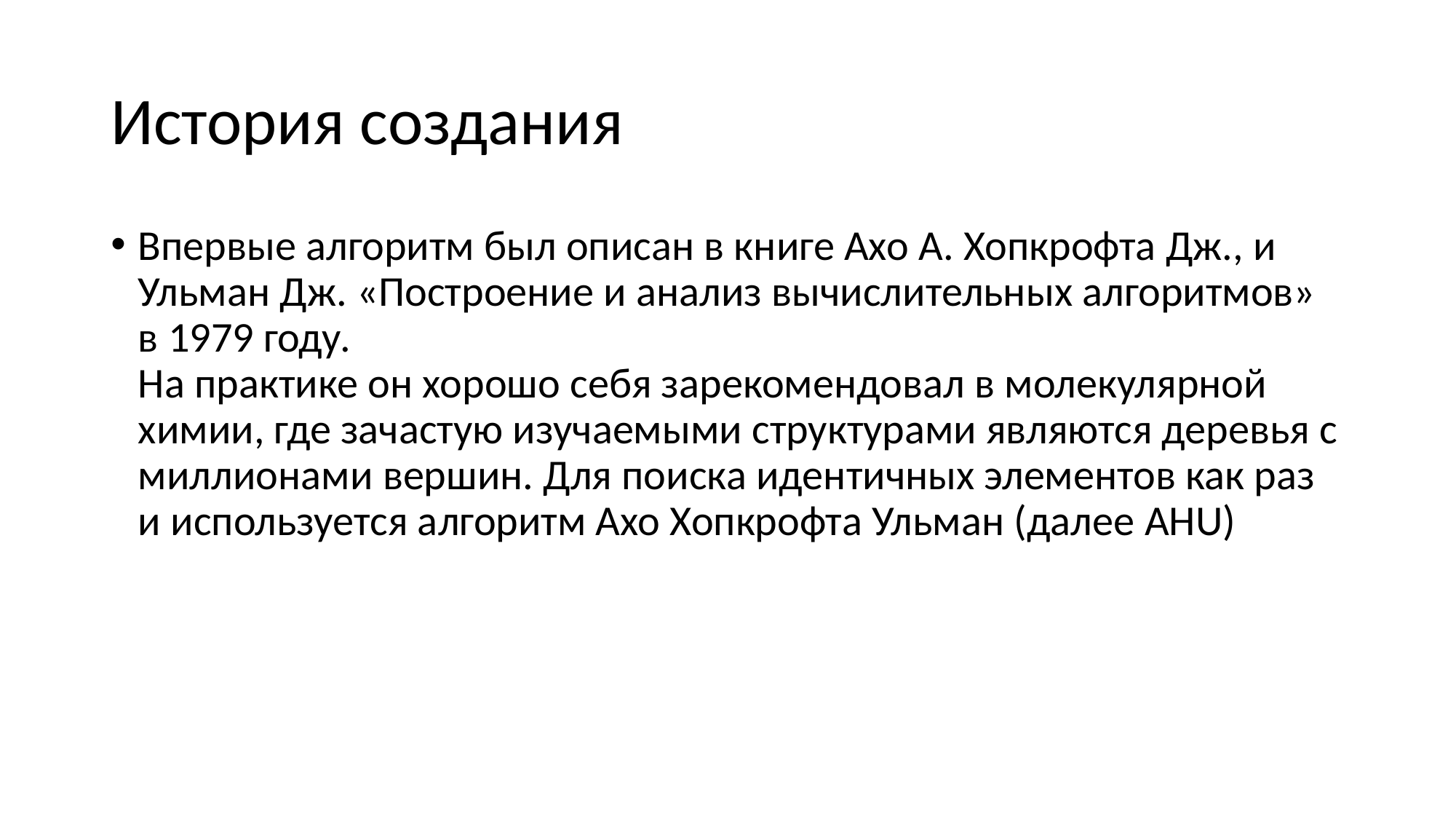

# История создания
Впервые алгоритм был описан в книге Ахо А. Хопкрофта Дж., и Ульман Дж. «Построение и анализ вычислительных алгоритмов» в 1979 году.
На практике он хорошо себя зарекомендовал в молекулярной химии, где зачастую изучаемыми структурами являются деревья с миллионами вершин. Для поиска идентичных элементов как раз и используется алгоритм Ахо Хопкрофта Ульман (далее AHU)